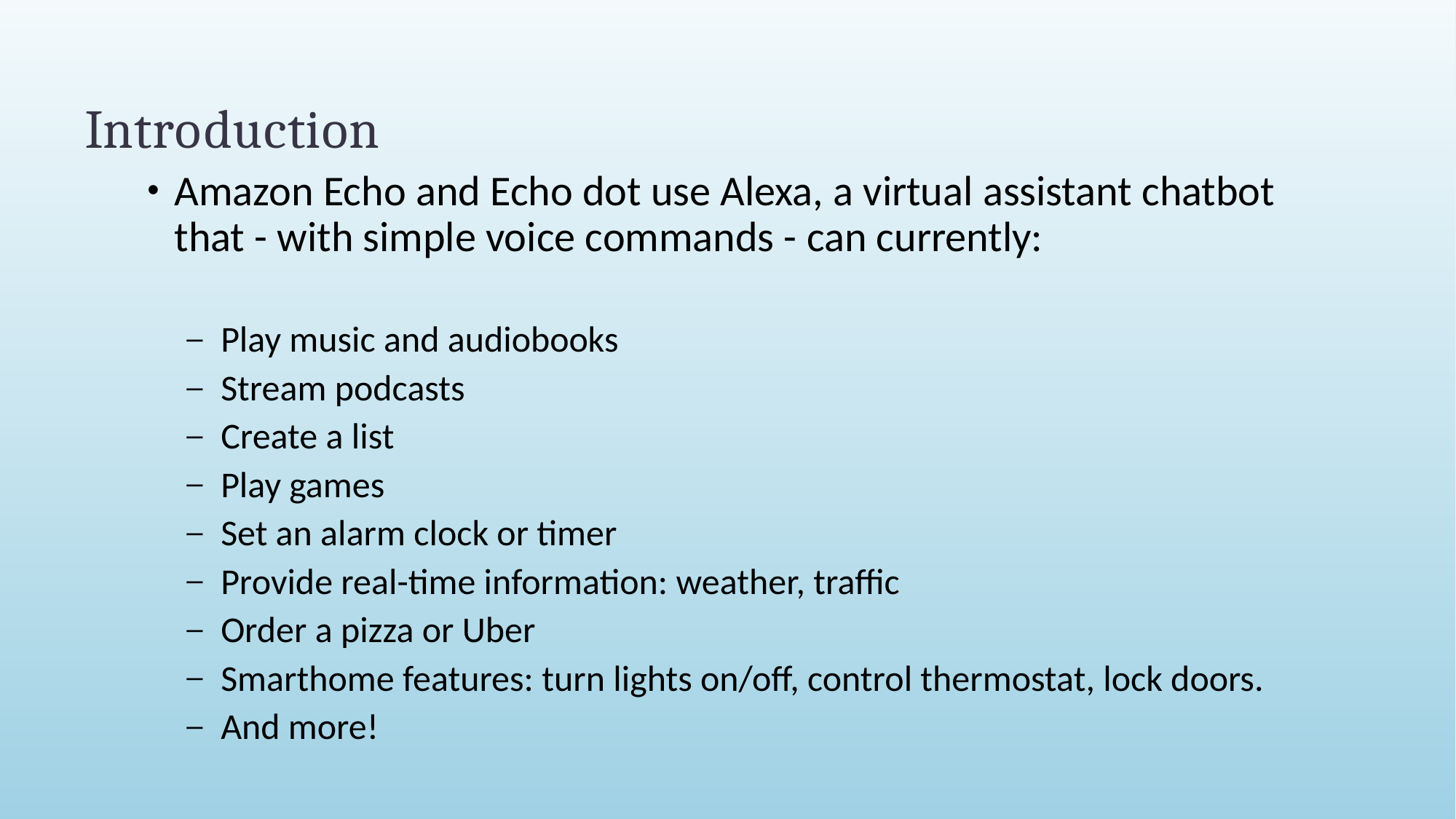

# Introduction
Amazon Echo and Echo dot use Alexa, a virtual assistant chatbot that - with simple voice commands - can currently:
Play music and audiobooks
Stream podcasts
Create a list
Play games
Set an alarm clock or timer
Provide real-time information: weather, traffic
Order a pizza or Uber
Smarthome features: turn lights on/off, control thermostat, lock doors.
And more!